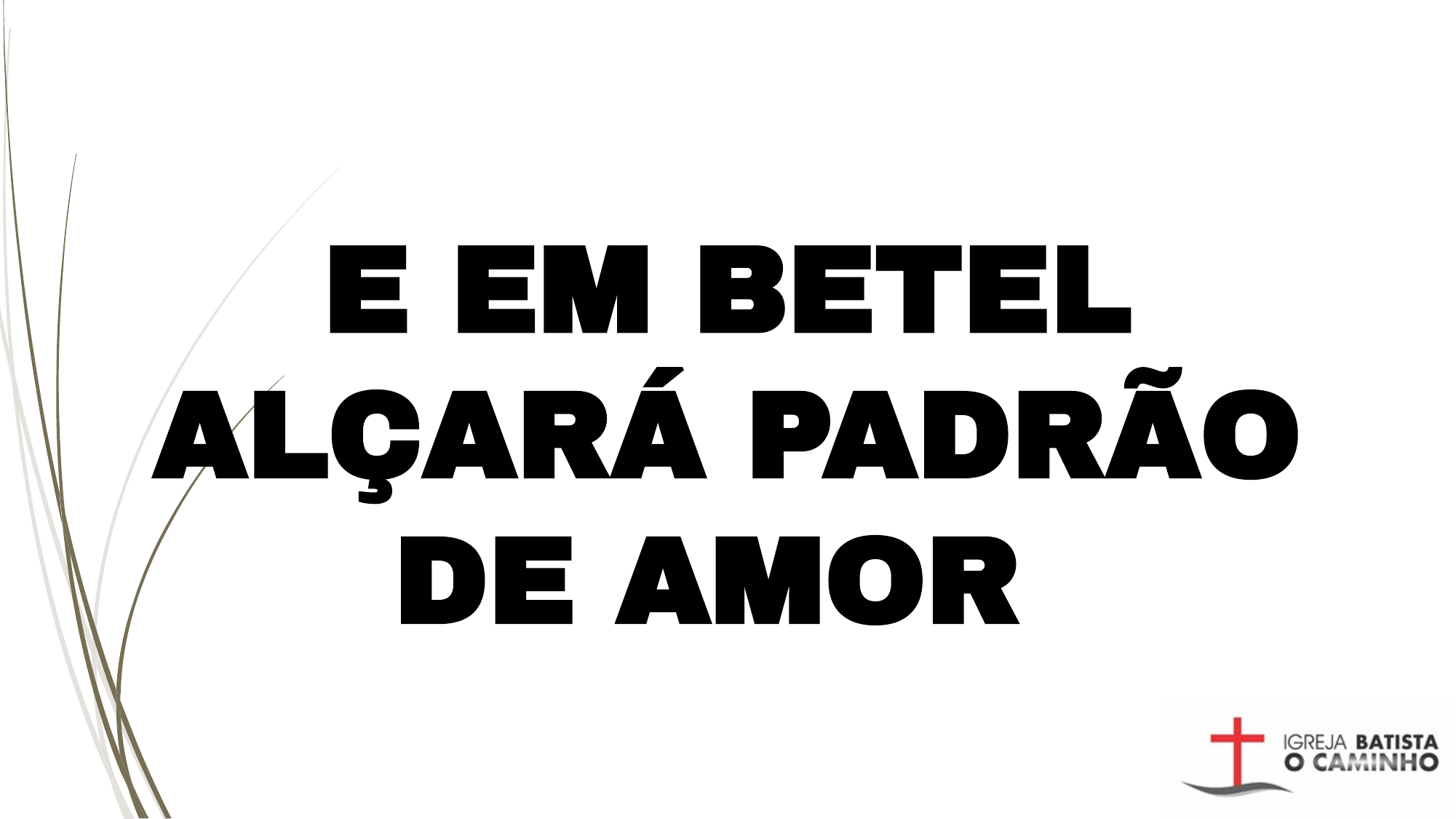

# E EM BETEL ALÇARÁ PADRÃO DE AMOR